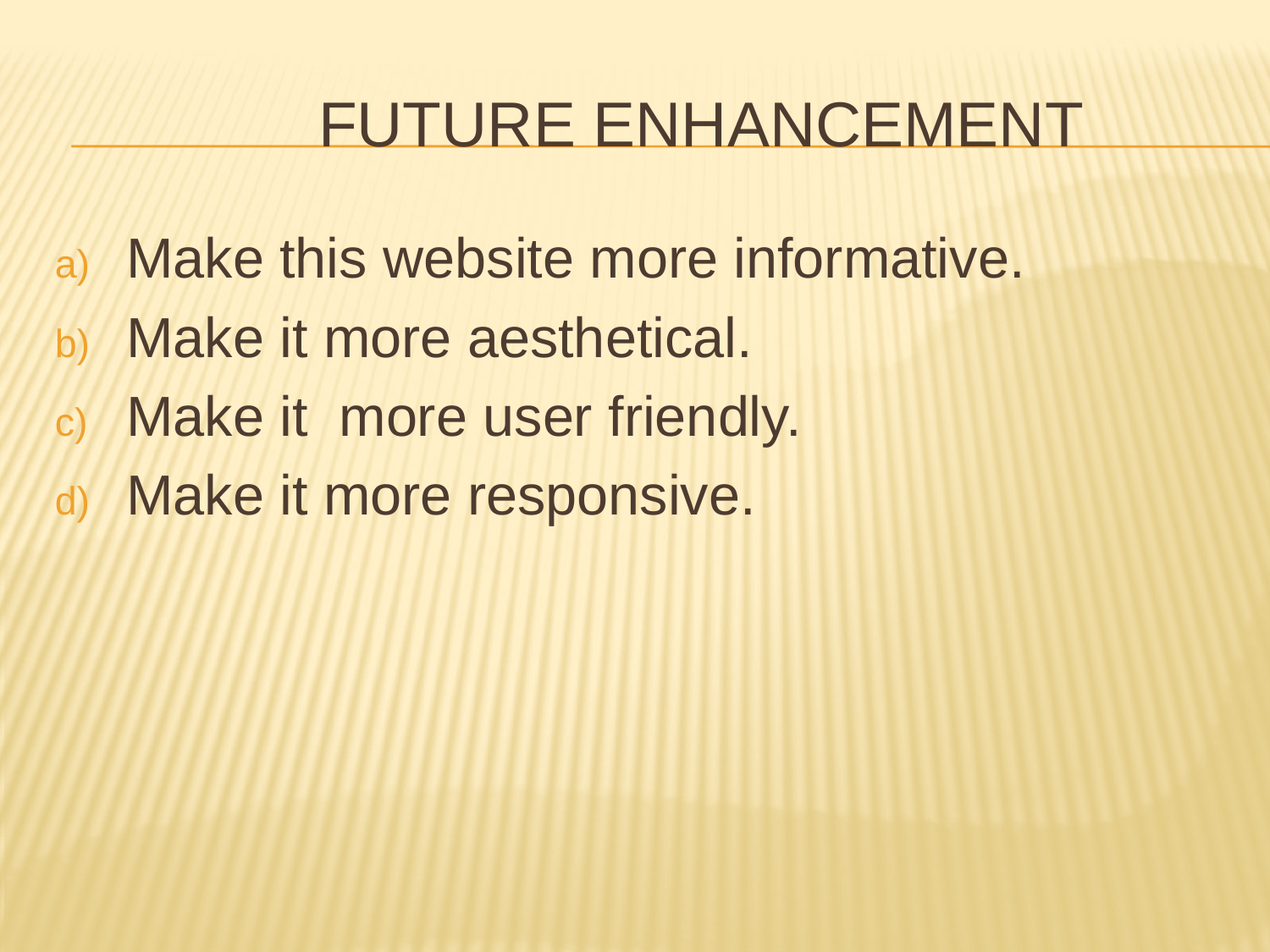

# FUTURE ENHANCEMENT
Make this website more informative.
Make it more aesthetical.
Make it  more user friendly.
Make it more responsive.